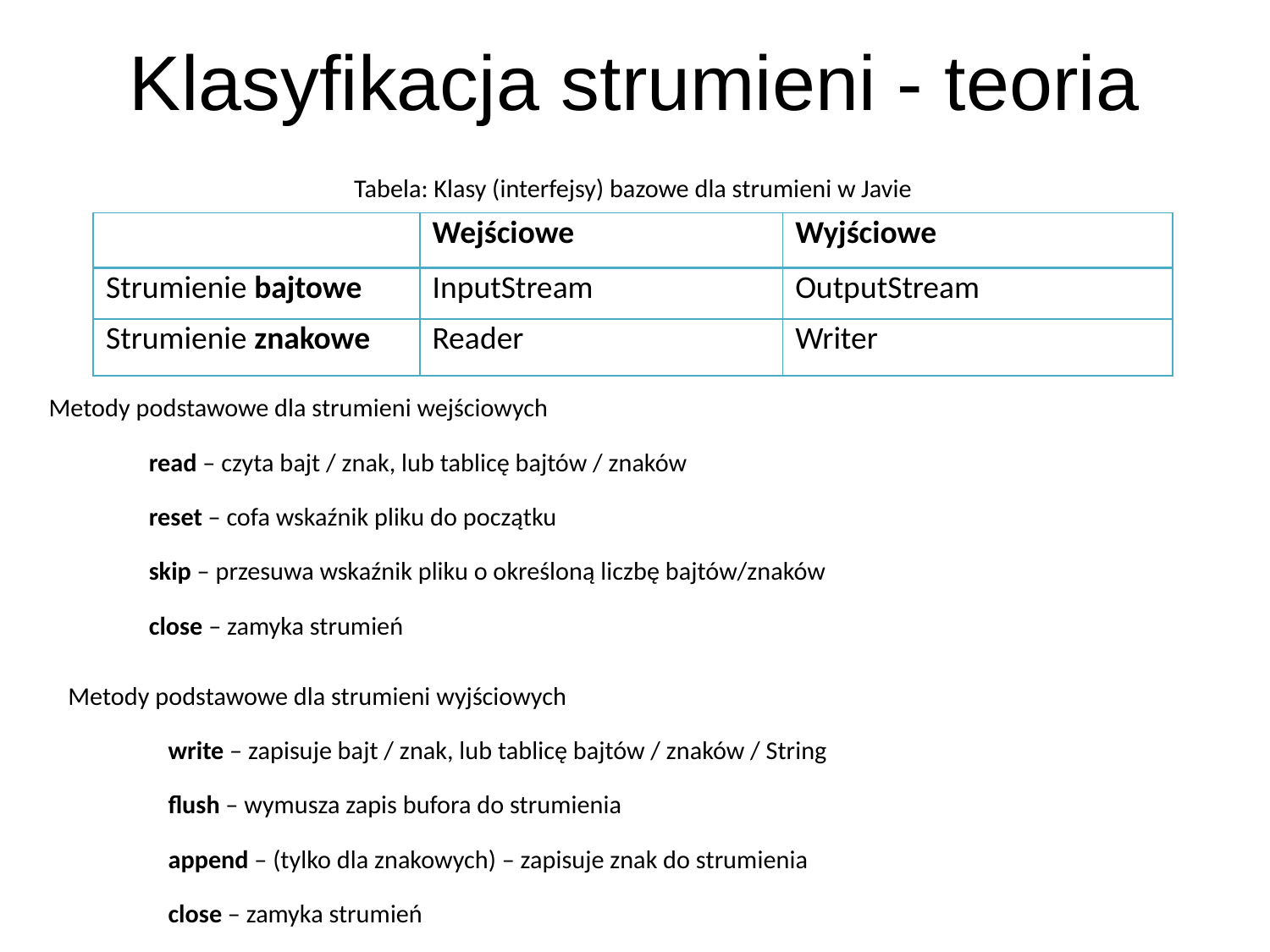

# Klasyfikacja strumieni - teoria
Tabela: Klasy (interfejsy) bazowe dla strumieni w Javie
|  | Wejściowe | Wyjściowe |
| --- | --- | --- |
| Strumienie bajtowe | InputStream | OutputStream |
| Strumienie znakowe | Reader | Writer |
Metody podstawowe dla strumieni wejściowych
read – czyta bajt / znak, lub tablicę bajtów / znaków
reset – cofa wskaźnik pliku do początku
skip – przesuwa wskaźnik pliku o określoną liczbę bajtów/znaków
close – zamyka strumień
Metody podstawowe dla strumieni wyjściowych
write – zapisuje bajt / znak, lub tablicę bajtów / znaków / String
flush – wymusza zapis bufora do strumienia
append – (tylko dla znakowych) – zapisuje znak do strumienia
close – zamyka strumień